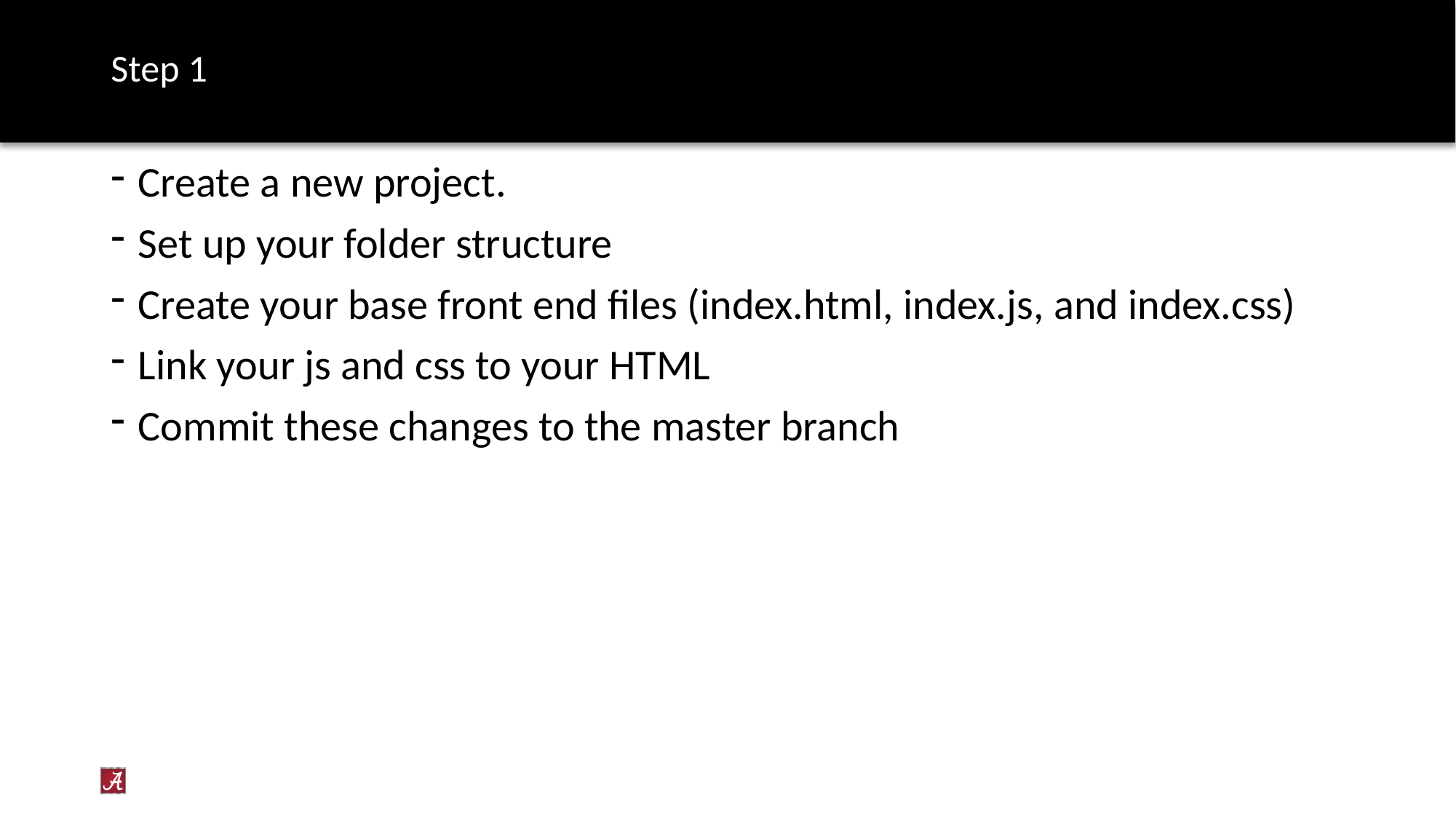

# Step 1
Create a new project.
Set up your folder structure
Create your base front end files (index.html, index.js, and index.css)
Link your js and css to your HTML
Commit these changes to the master branch